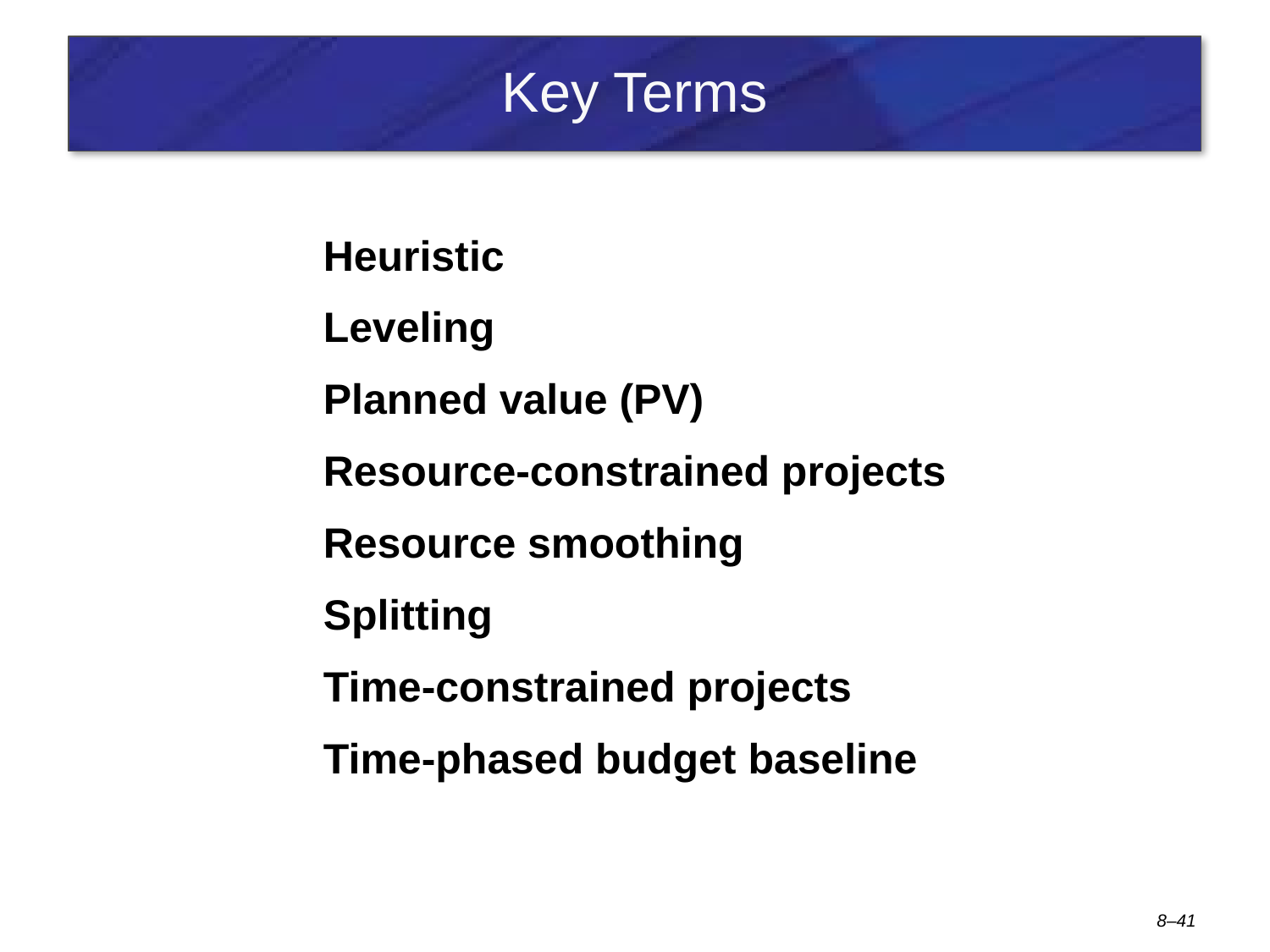

# Key Terms
Heuristic
Leveling
Planned value (PV)
Resource-constrained projects
Resource smoothing
Splitting
Time-constrained projects
Time-phased budget baseline
8–41